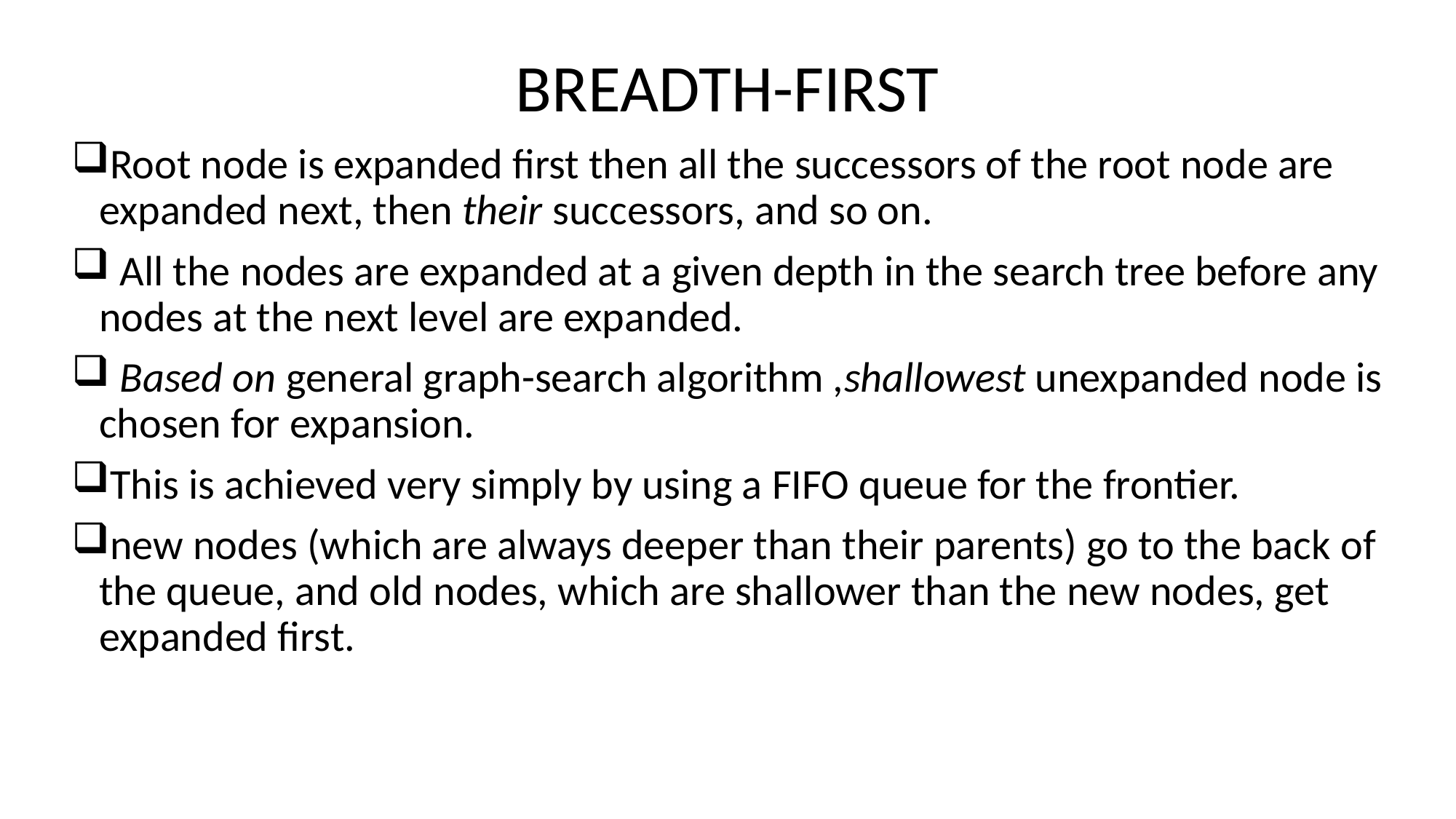

# BREADTH-FIRST
Root node is expanded first then all the successors of the root node are expanded next, then their successors, and so on.
 All the nodes are expanded at a given depth in the search tree before any nodes at the next level are expanded.
 Based on general graph-search algorithm ,shallowest unexpanded node is chosen for expansion.
This is achieved very simply by using a FIFO queue for the frontier.
new nodes (which are always deeper than their parents) go to the back of the queue, and old nodes, which are shallower than the new nodes, get expanded first.